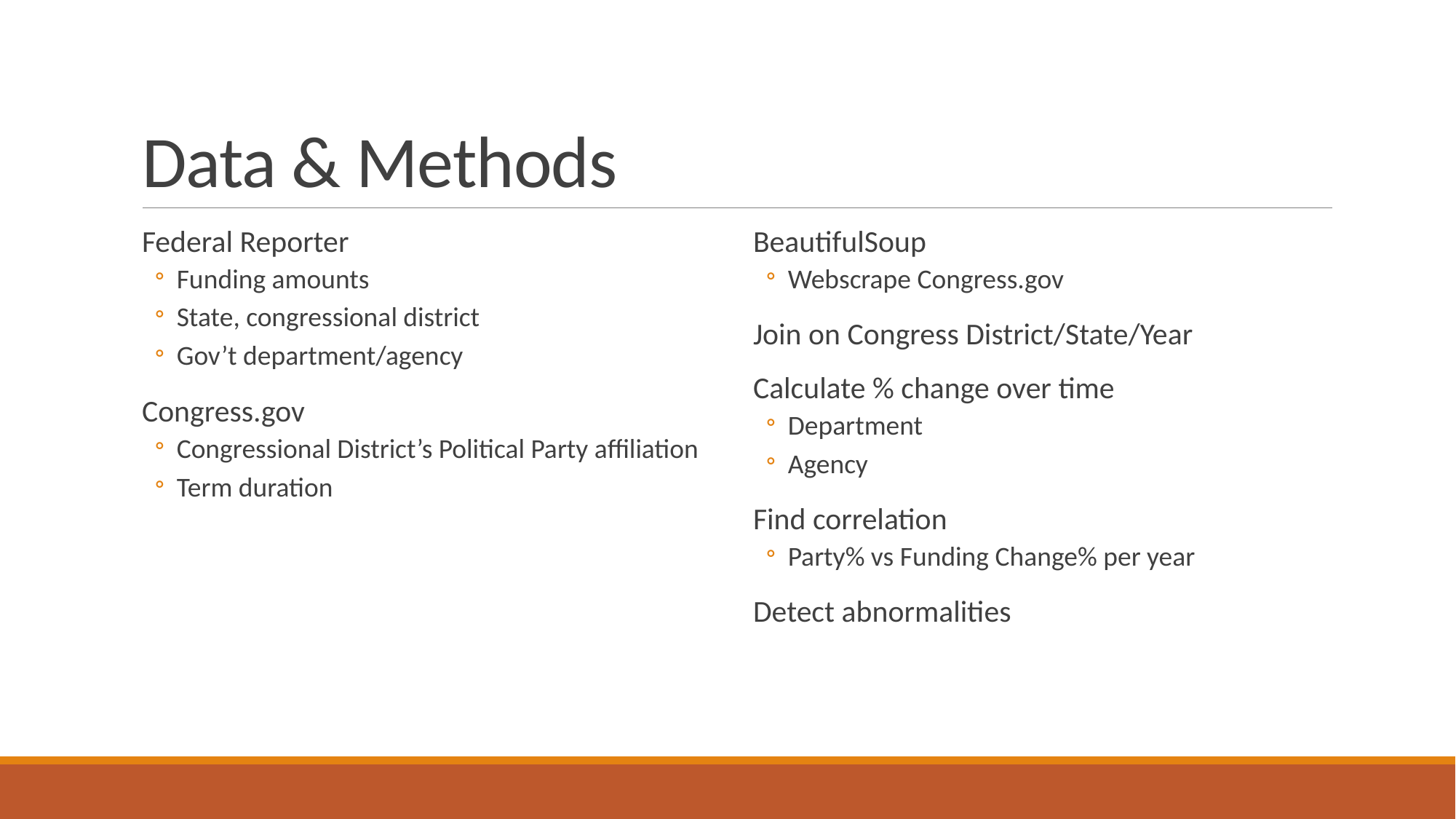

# Data & Methods
Federal Reporter
Funding amounts
State, congressional district
Gov’t department/agency
Congress.gov
Congressional District’s Political Party affiliation
Term duration

BeautifulSoup
Webscrape Congress.gov
Join on Congress District/State/Year
Calculate % change over time
Department
Agency
Find correlation
Party% vs Funding Change% per year
Detect abnormalities